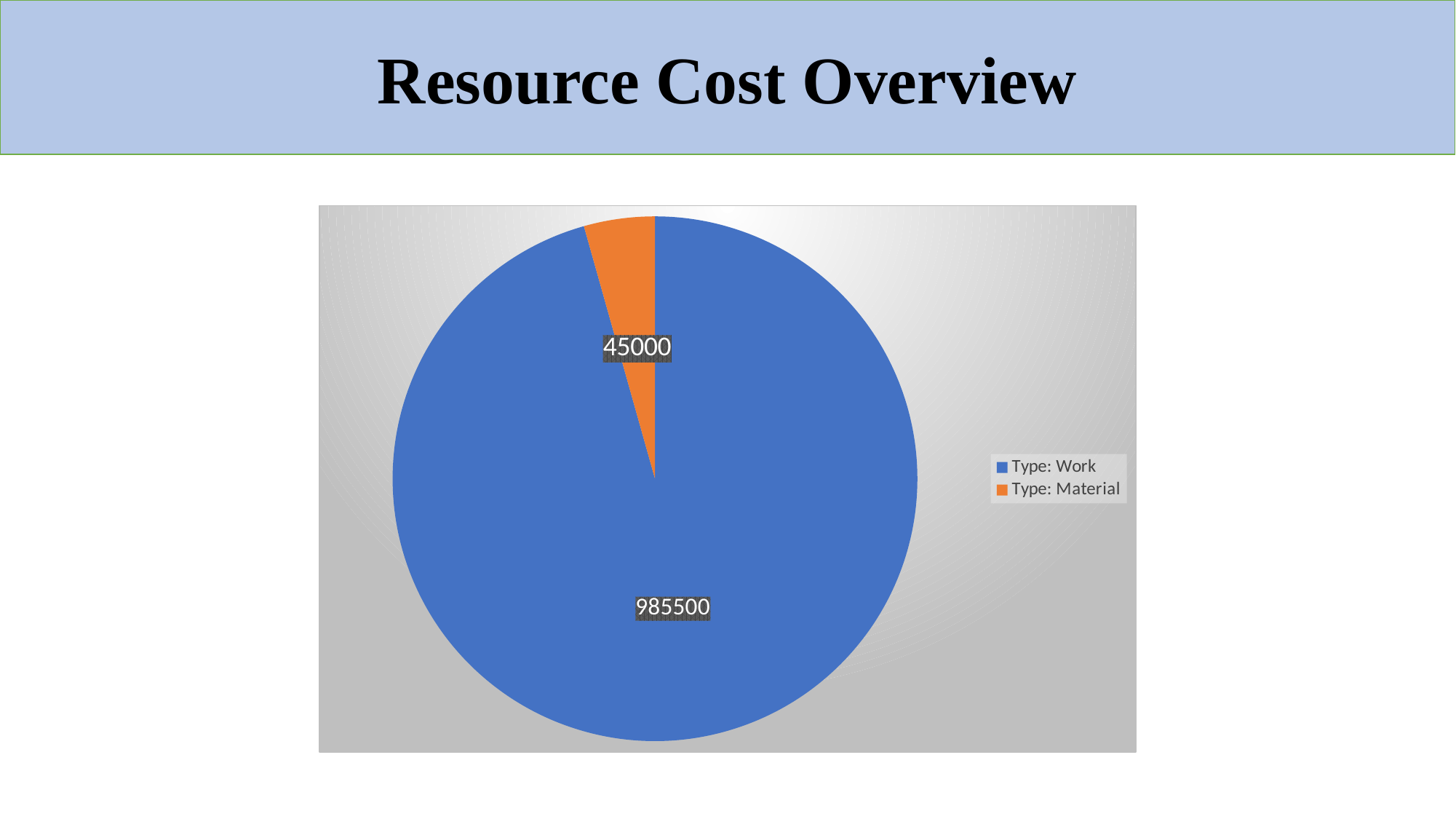

Resource Cost Overview

### Chart

| Category |  |
|---|---|
| Type: Work | 985500.0 |
| Type: Material | 45000.0 |